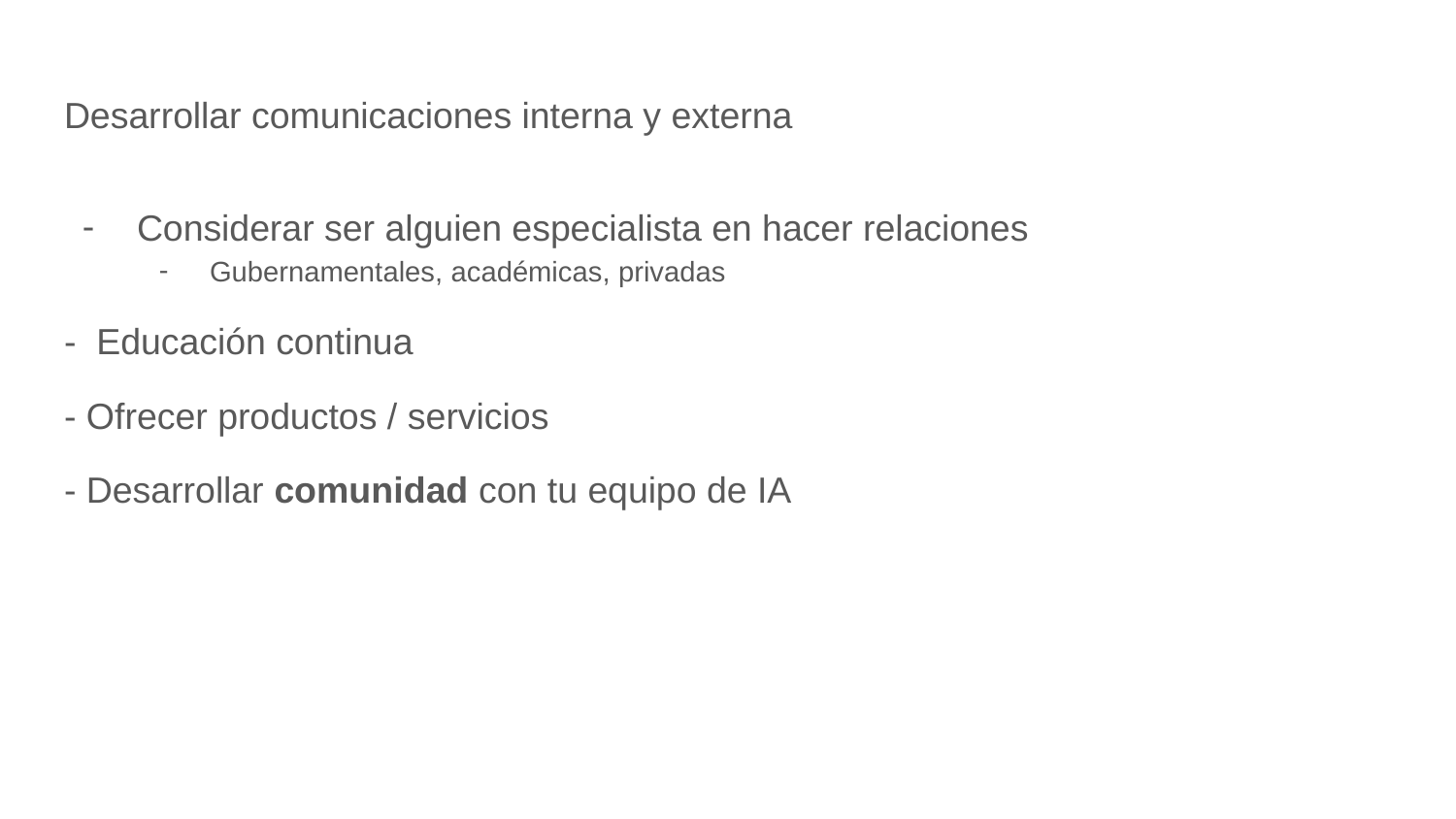

# Desarrollar comunicaciones interna y externa
Considerar ser alguien especialista en hacer relaciones
Gubernamentales, académicas, privadas
-  Educación continua
- Ofrecer productos / servicios
- Desarrollar comunidad con tu equipo de IA